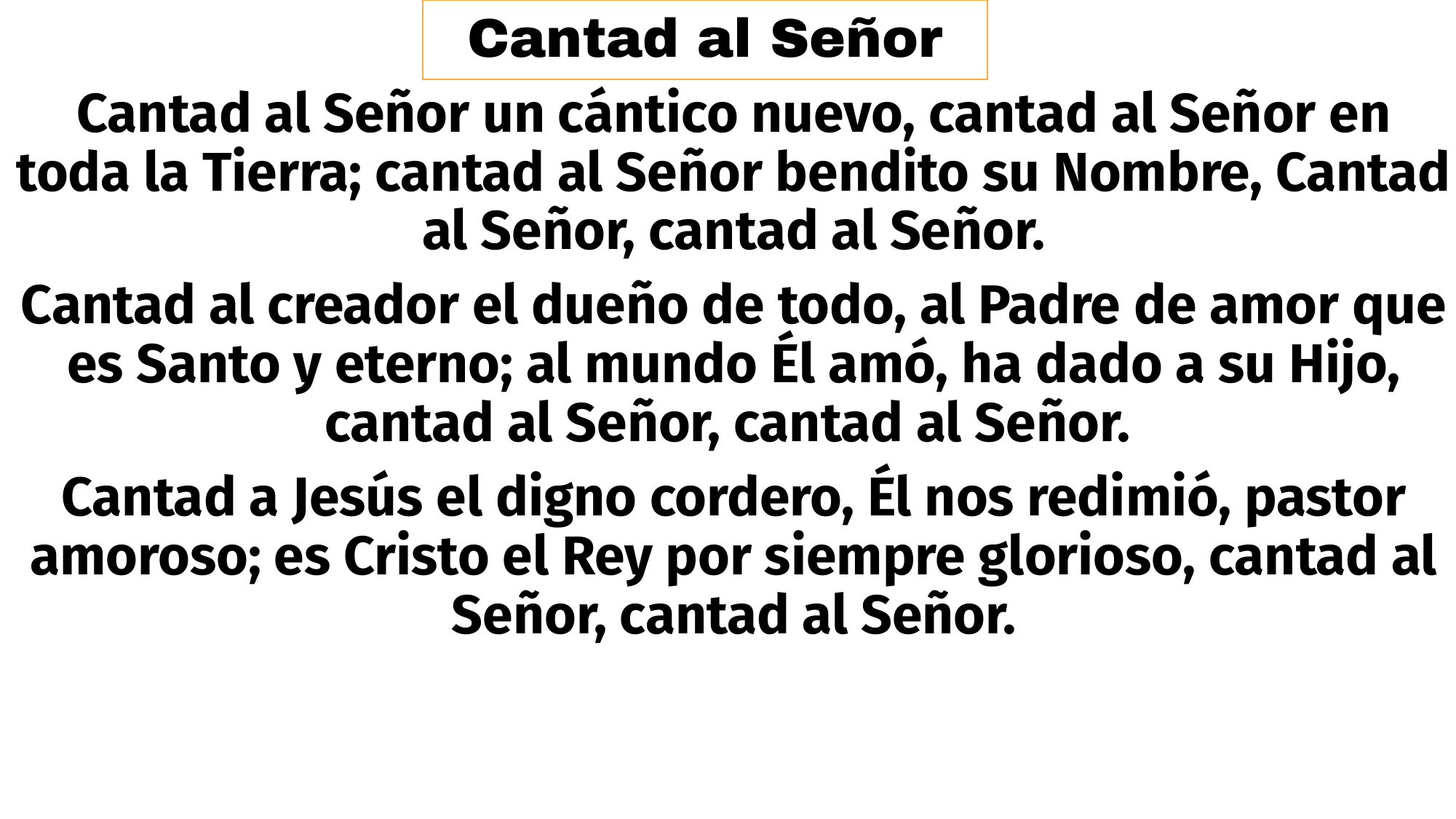

# Cantad al Señor
Cantad al Señor un cántico nuevo, cantad al Señor en toda la Tierra; cantad al Señor bendito su Nombre, Cantad al Señor, cantad al Señor.
Cantad al creador el dueño de todo, al Padre de amor que es Santo y eterno; al mundo Él amó, ha dado a su Hijo, cantad al Señor, cantad al Señor.
Cantad a Jesús el digno cordero, Él nos redimió, pastor amoroso; es Cristo el Rey por siempre glorioso, cantad al Señor, cantad al Señor.